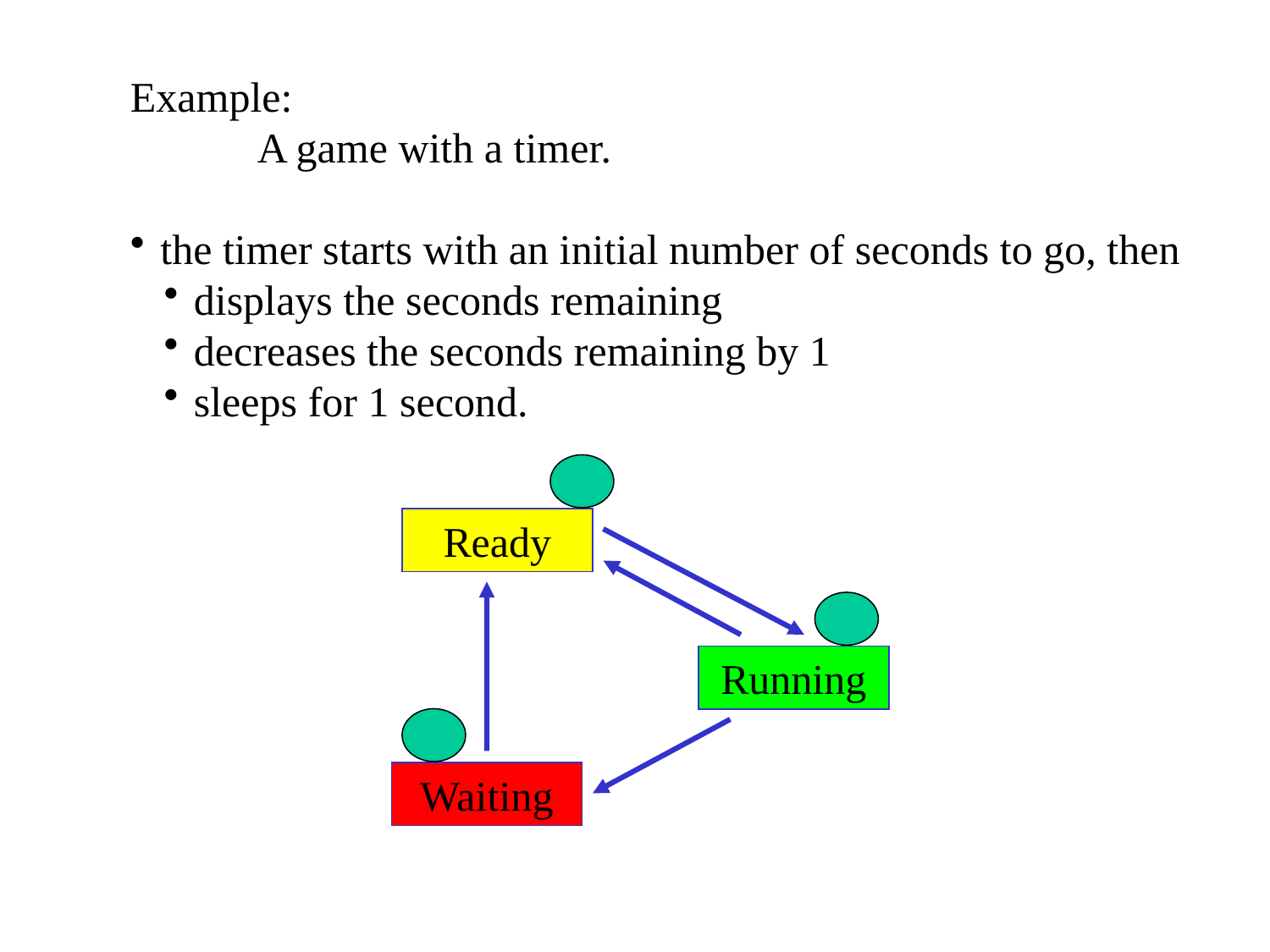

Example:
	A game with a timer.

the timer starts with an initial number of seconds to go, then
displays the seconds remaining
decreases the seconds remaining by 1
sleeps for 1 second.

Ready

Running

Waiting